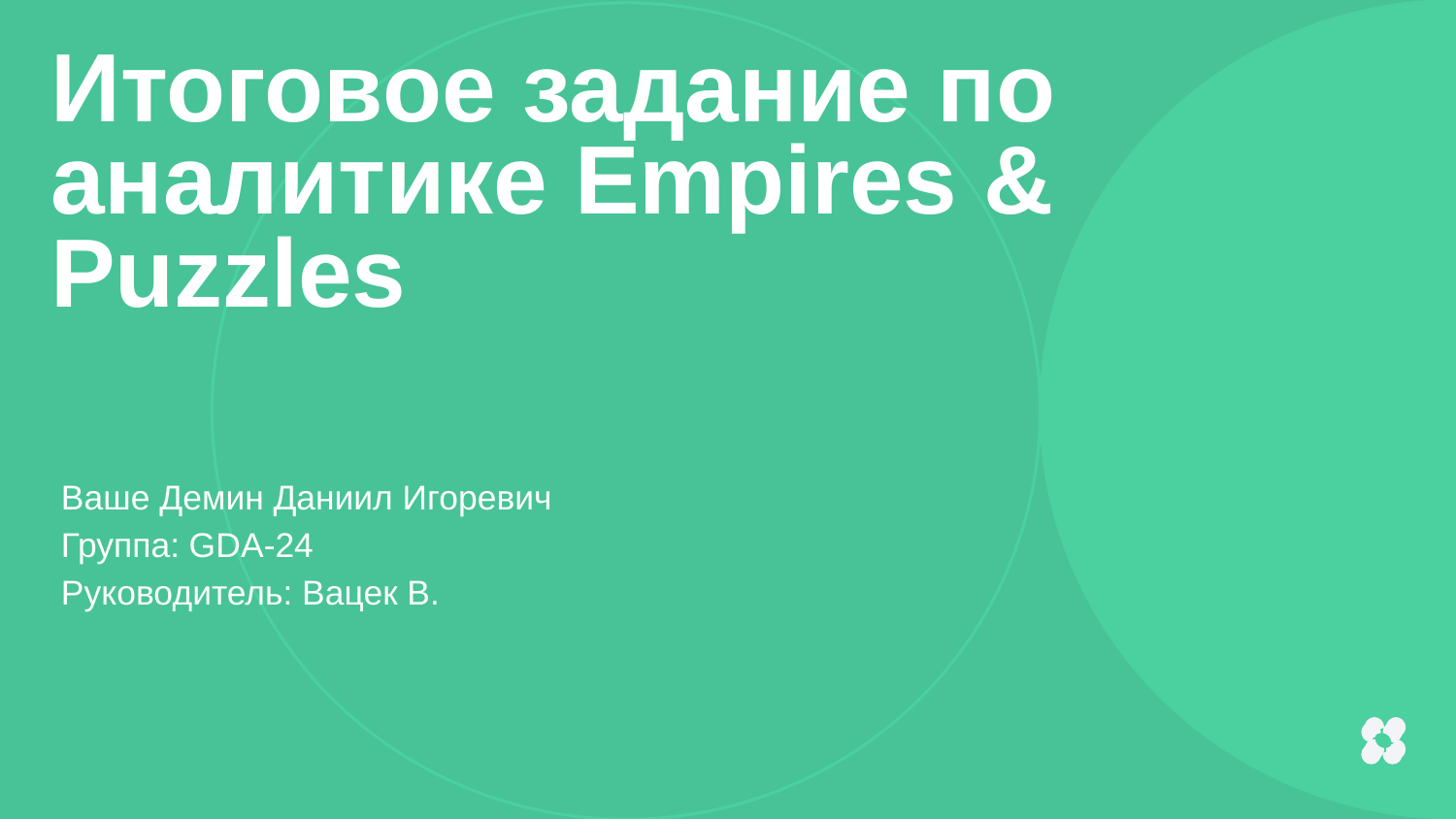

Итоговое задание по
аналитике Empires & Puzzles

Ваше Демин Даниил Игоревич
Группа: GDA-24
Руководитель: Вацек В.